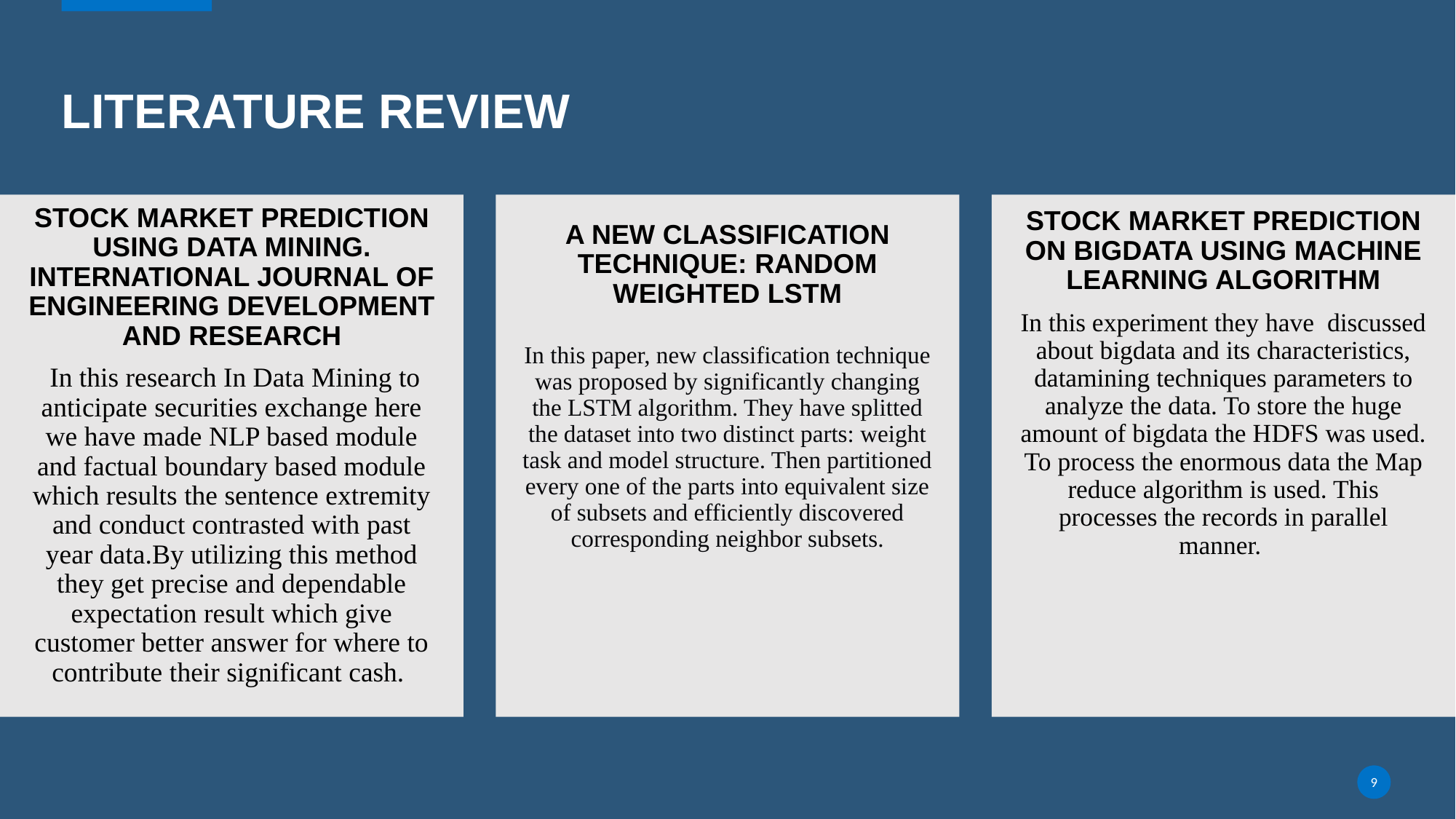

# LITERATURE REVIEW
A New Classification Technique: Random Weighted LSTM
Stock Market Prediction on Bigdata Using Machine Learning Algorithm
Stock Market Prediction Using Data Mining. International Journal of Engineering Development and Research
In this experiment they have  discussed about bigdata and its characteristics, datamining techniques parameters to analyze the data. To store the huge amount of bigdata the HDFS was used. To process the enormous data the Map reduce algorithm is used. This processes the records in parallel manner.
In this paper, new classification technique was proposed by significantly changing the LSTM algorithm. They have splitted the dataset into two distinct parts: weight task and model structure. Then partitioned every one of the parts into equivalent size of subsets and efficiently discovered corresponding neighbor subsets.

 In this research In Data Mining to anticipate securities exchange here we have made NLP based module and factual boundary based module which results the sentence extremity and conduct contrasted with past year data.By utilizing this method they get precise and dependable expectation result which give customer better answer for where to contribute their significant cash.
9